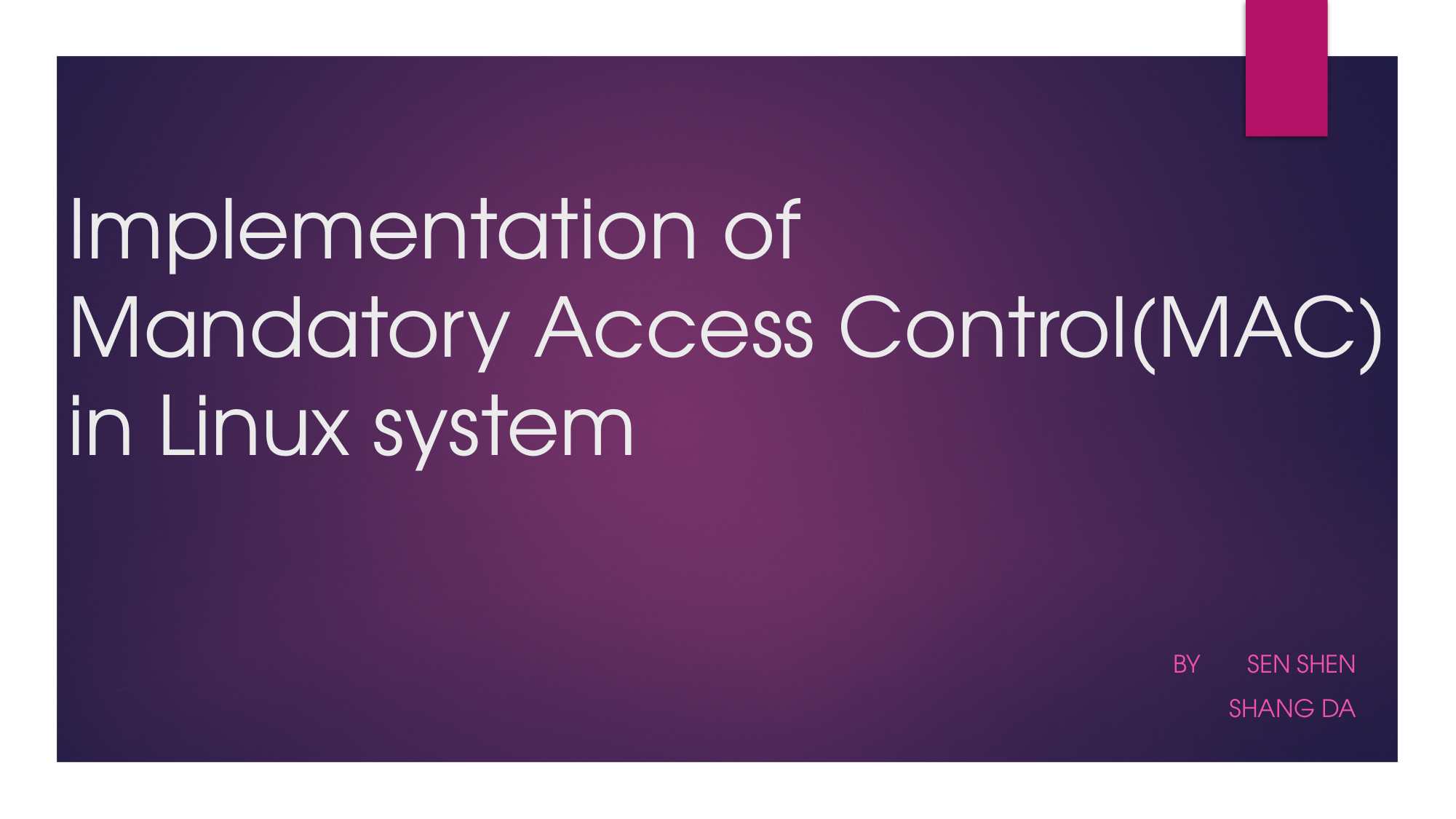

# Implementation of Mandatory Access Control(MAC) in Linux system

By       Sen Shen
Shang Da